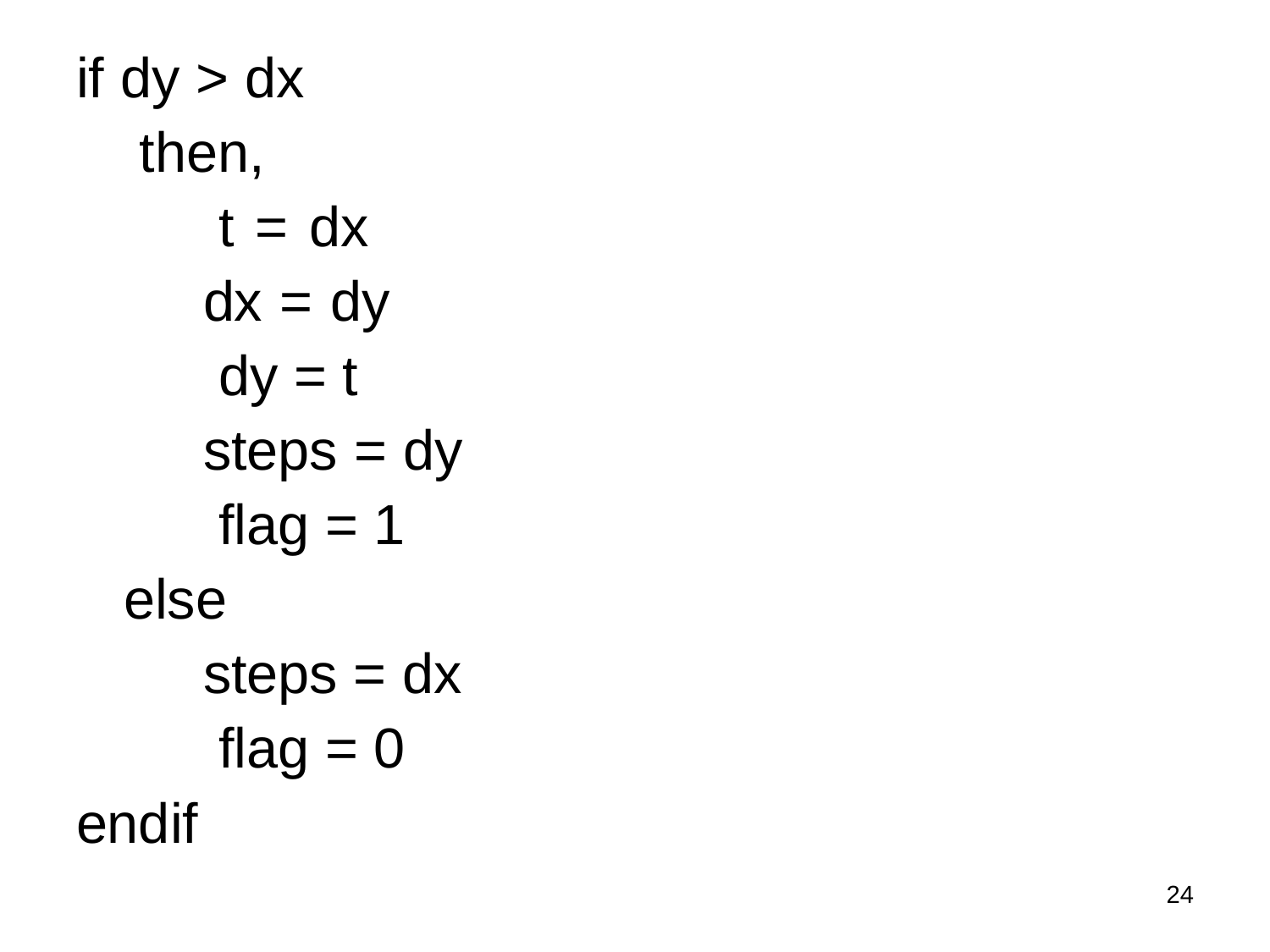

if dy > dx  then,
t = dx  dx = dy  dy = t
steps = dy  flag = 1
else
steps = dx  flag = 0
endif
24